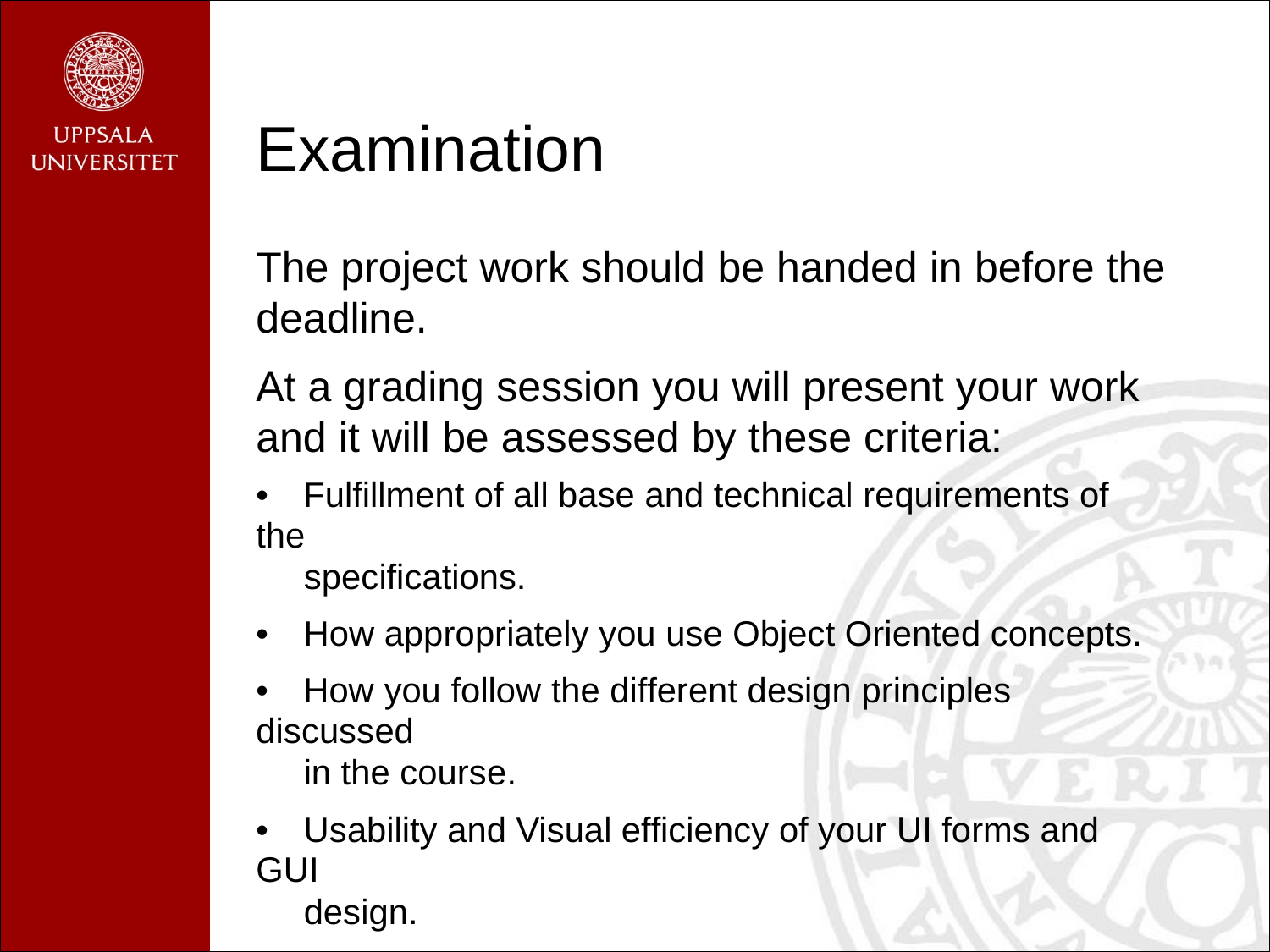

Examination
The project work should be handed in before the deadline.
At a grading session you will present your work and it will be assessed by these criteria:
•   Fulfillment of all base and technical requirements of the
specifications.
•   How appropriately you use Object Oriented concepts.
•   How you follow the different design principles discussed
in the course.
•   Usability and Visual efficiency of your UI forms and GUI
design.
•   Follow the code standards
17